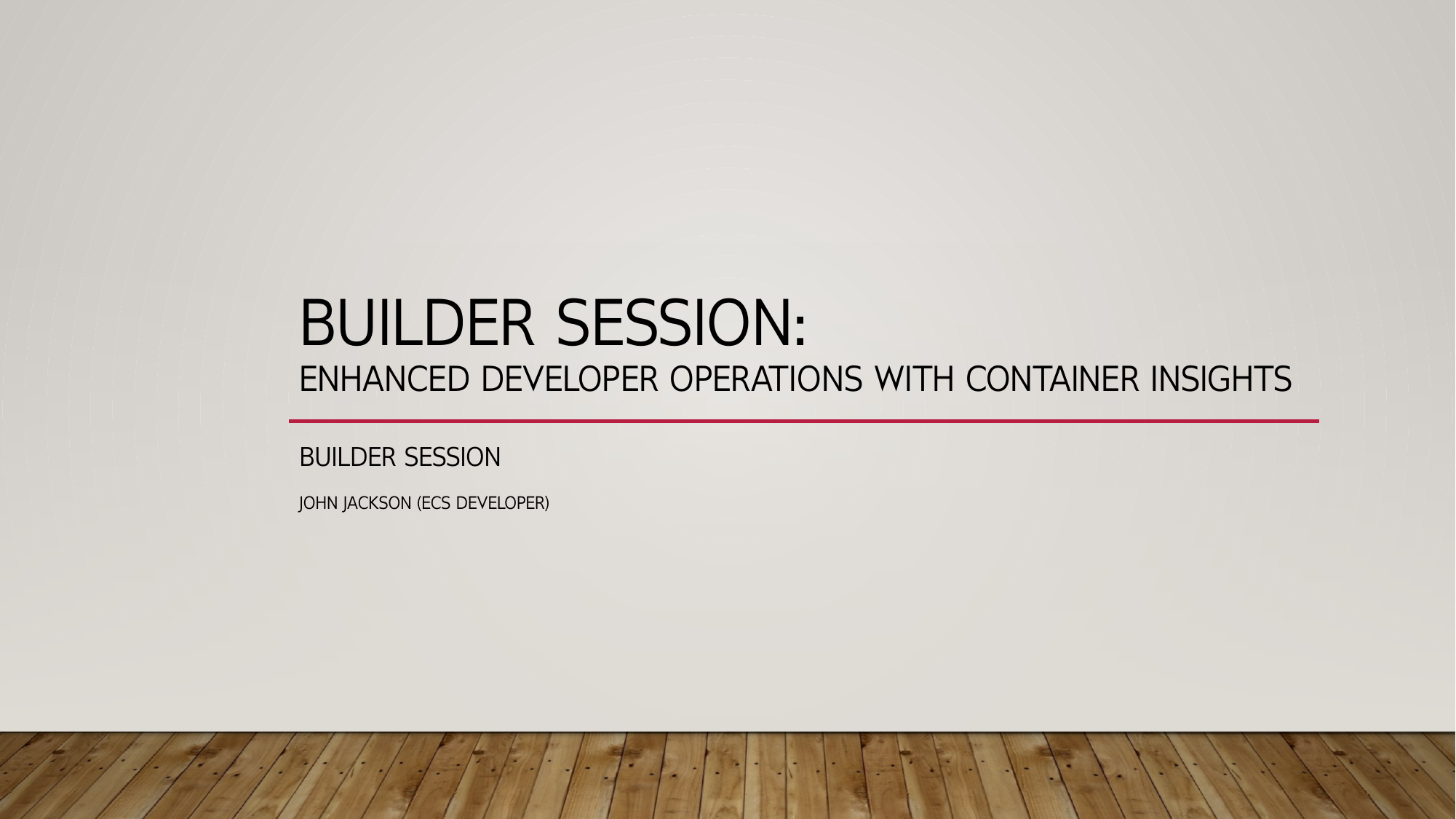

# Builder Session: Enhanced Developer Operations With Container Insights
Builder SessioN
John Jackson (ECS Developer)